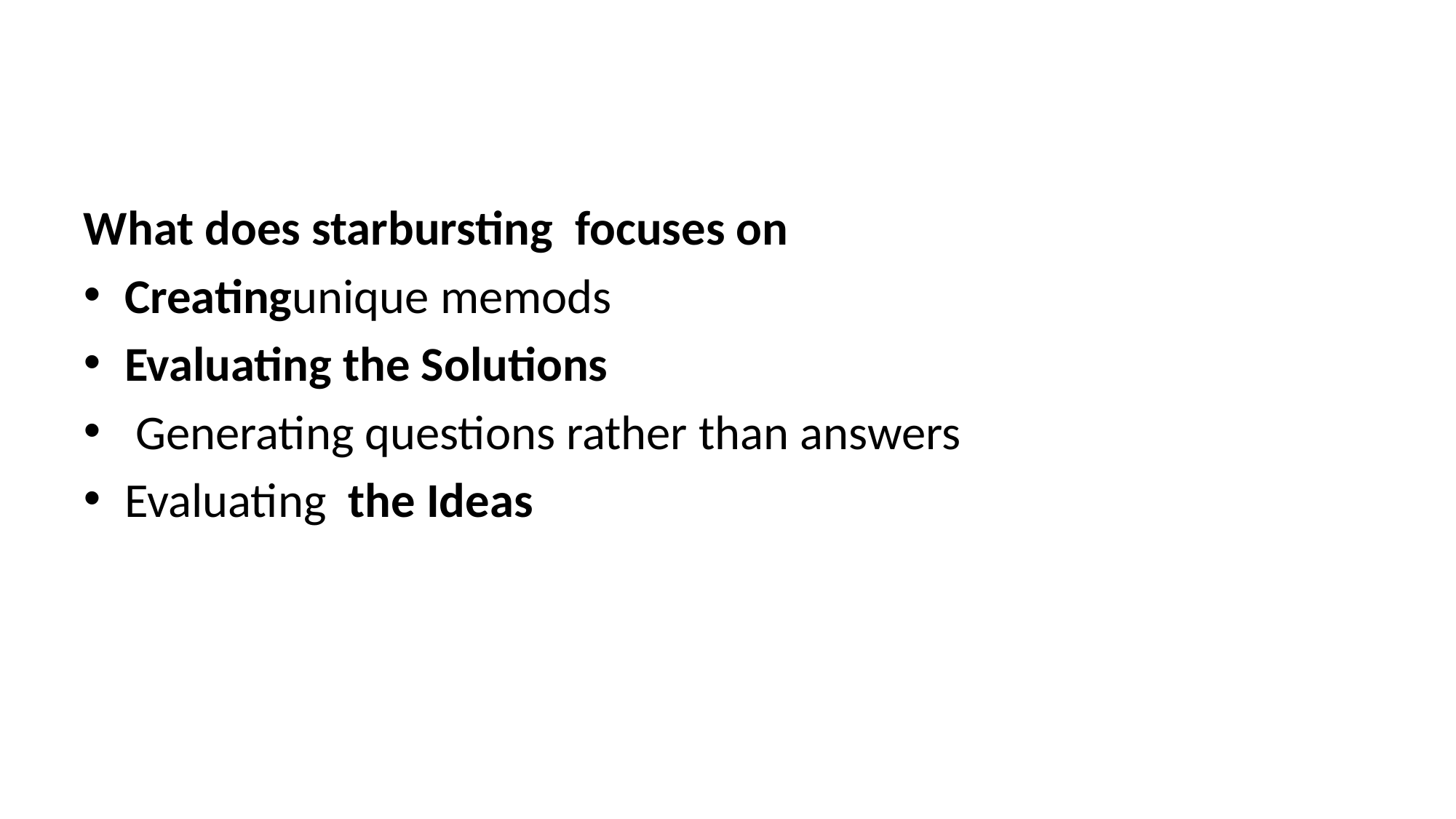

#
What does starbursting  focuses on
Creatingunique memods
Evaluating the Solutions
 Generating questions rather than answers
Evaluating  the Ideas